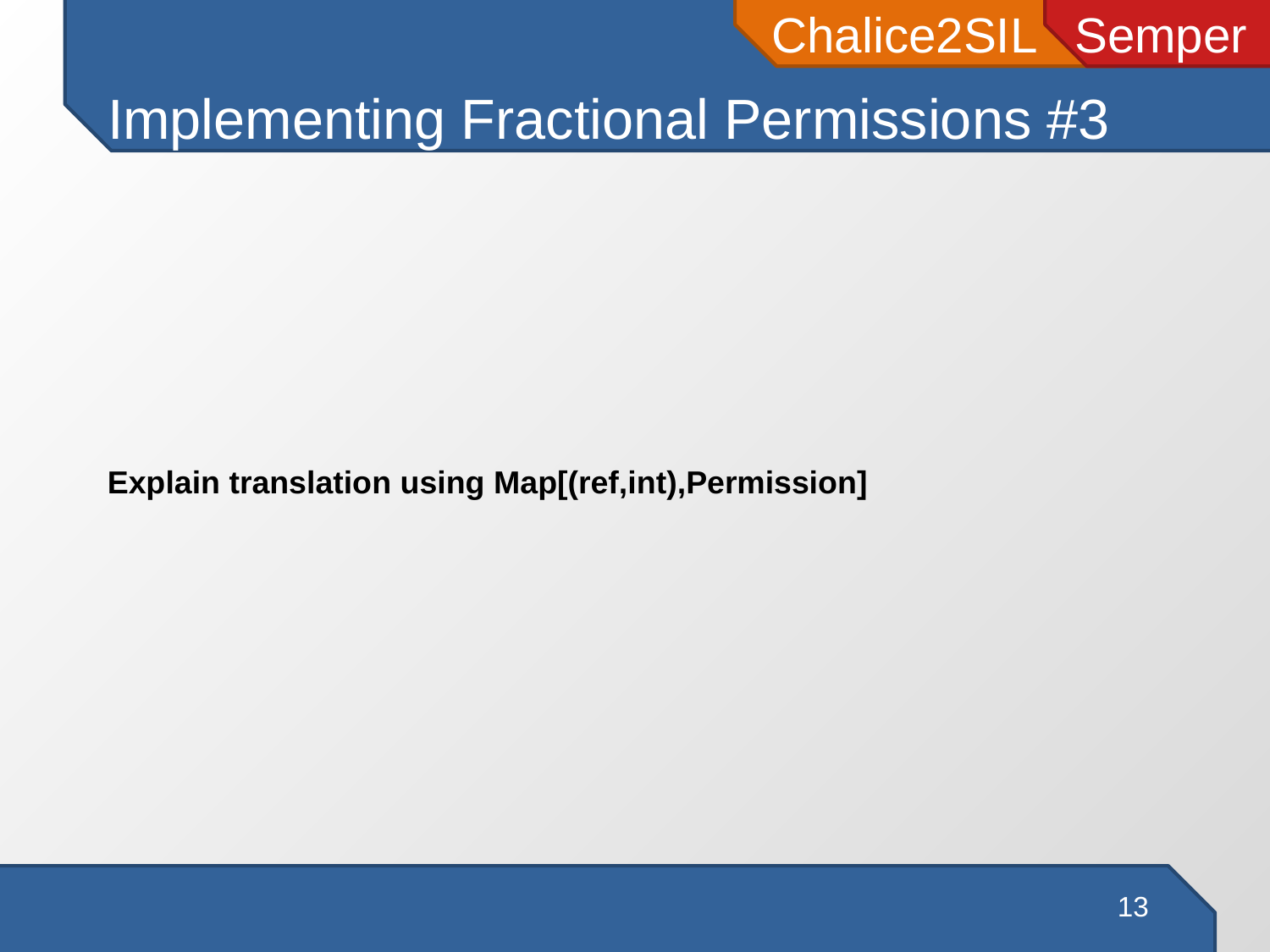

# Implementing Fractional Permissions #3

Explain translation using Map[(ref,int),Permission]
13